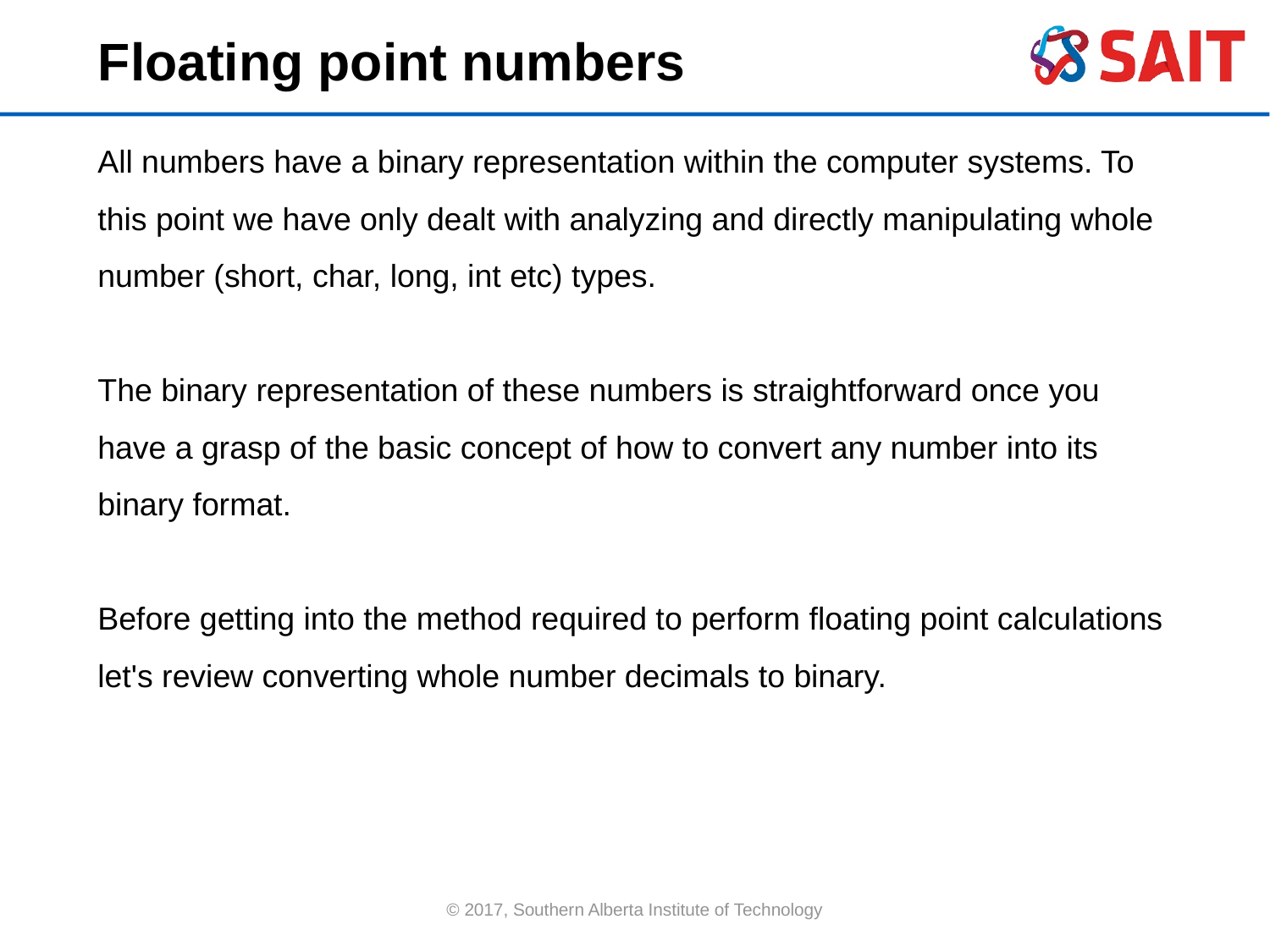

Floating point numbers
All numbers have a binary representation within the computer systems. To this point we have only dealt with analyzing and directly manipulating whole number (short, char, long, int etc) types.

The binary representation of these numbers is straightforward once you have a grasp of the basic concept of how to convert any number into its binary format.

Before getting into the method required to perform floating point calculations let's review converting whole number decimals to binary.